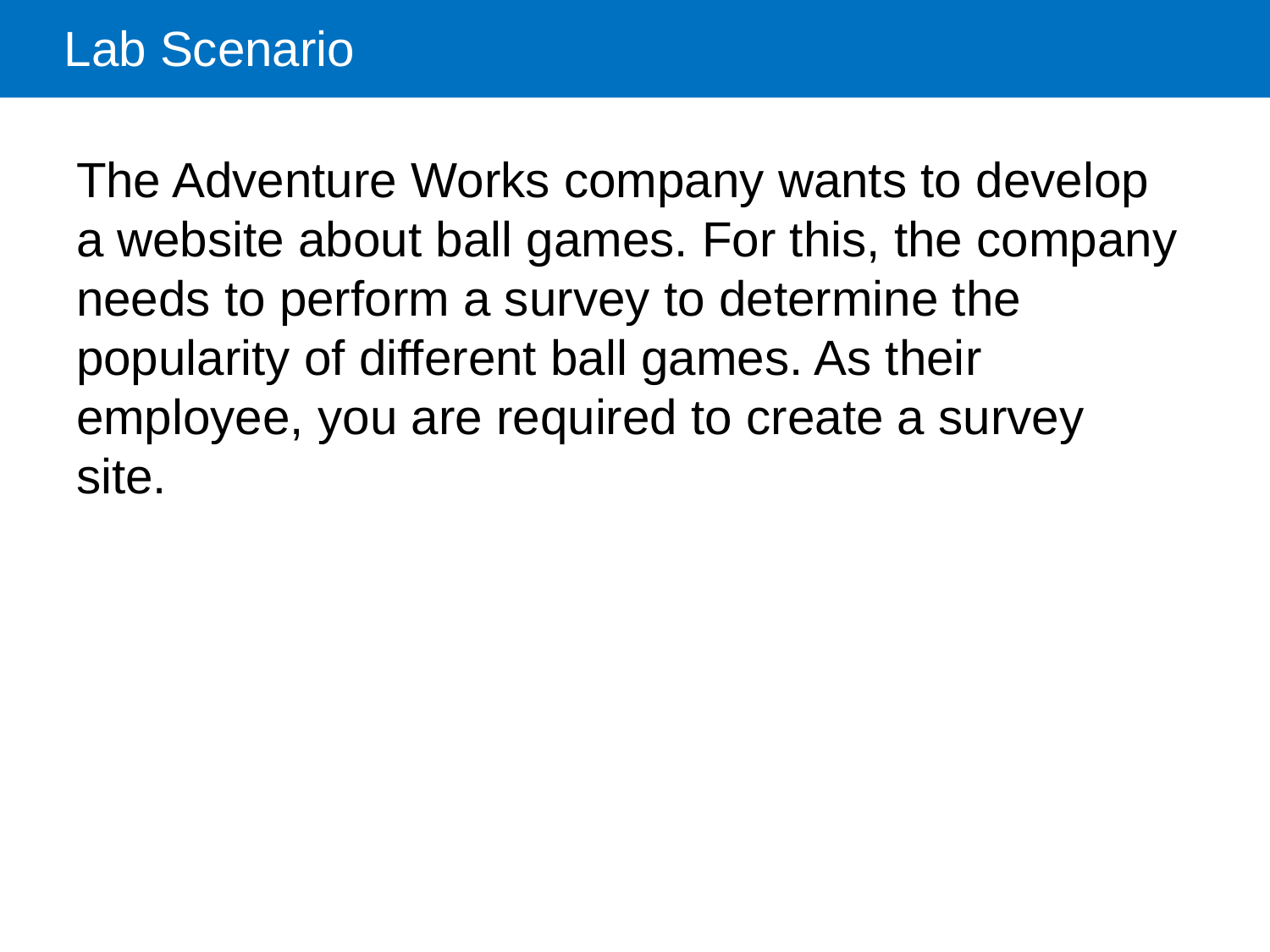

# Lab Scenario
The Adventure Works company wants to develop a website about ball games. For this, the company needs to perform a survey to determine the popularity of different ball games. As their employee, you are required to create a survey site.